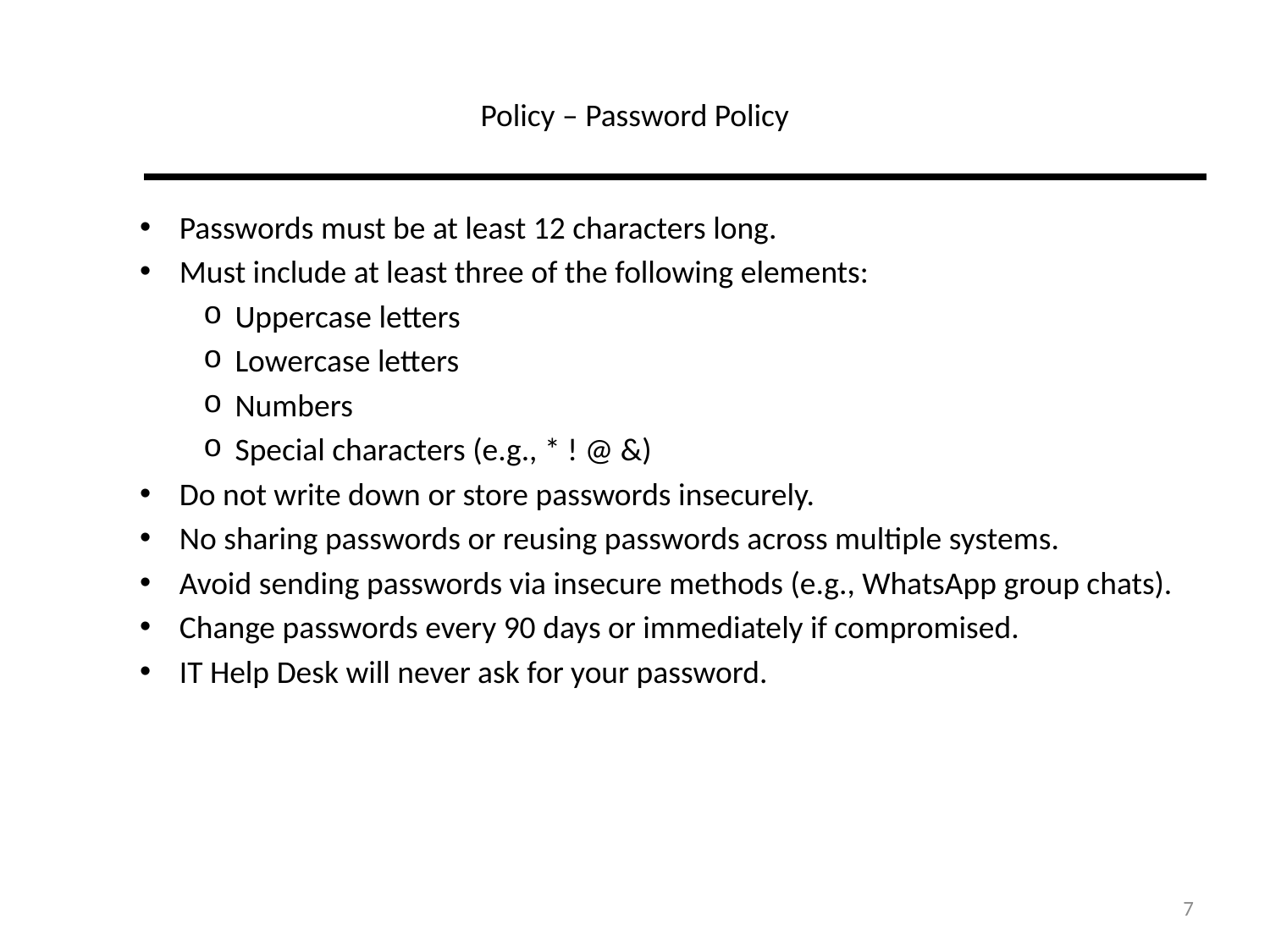

# Policy – Password Policy

Passwords must be at least 12 characters long.
Must include at least three of the following elements:
Uppercase letters
Lowercase letters
Numbers
Special characters (e.g., * ! @ &)
Do not write down or store passwords insecurely.
No sharing passwords or reusing passwords across multiple systems.
Avoid sending passwords via insecure methods (e.g., WhatsApp group chats).
Change passwords every 90 days or immediately if compromised.
IT Help Desk will never ask for your password.
7